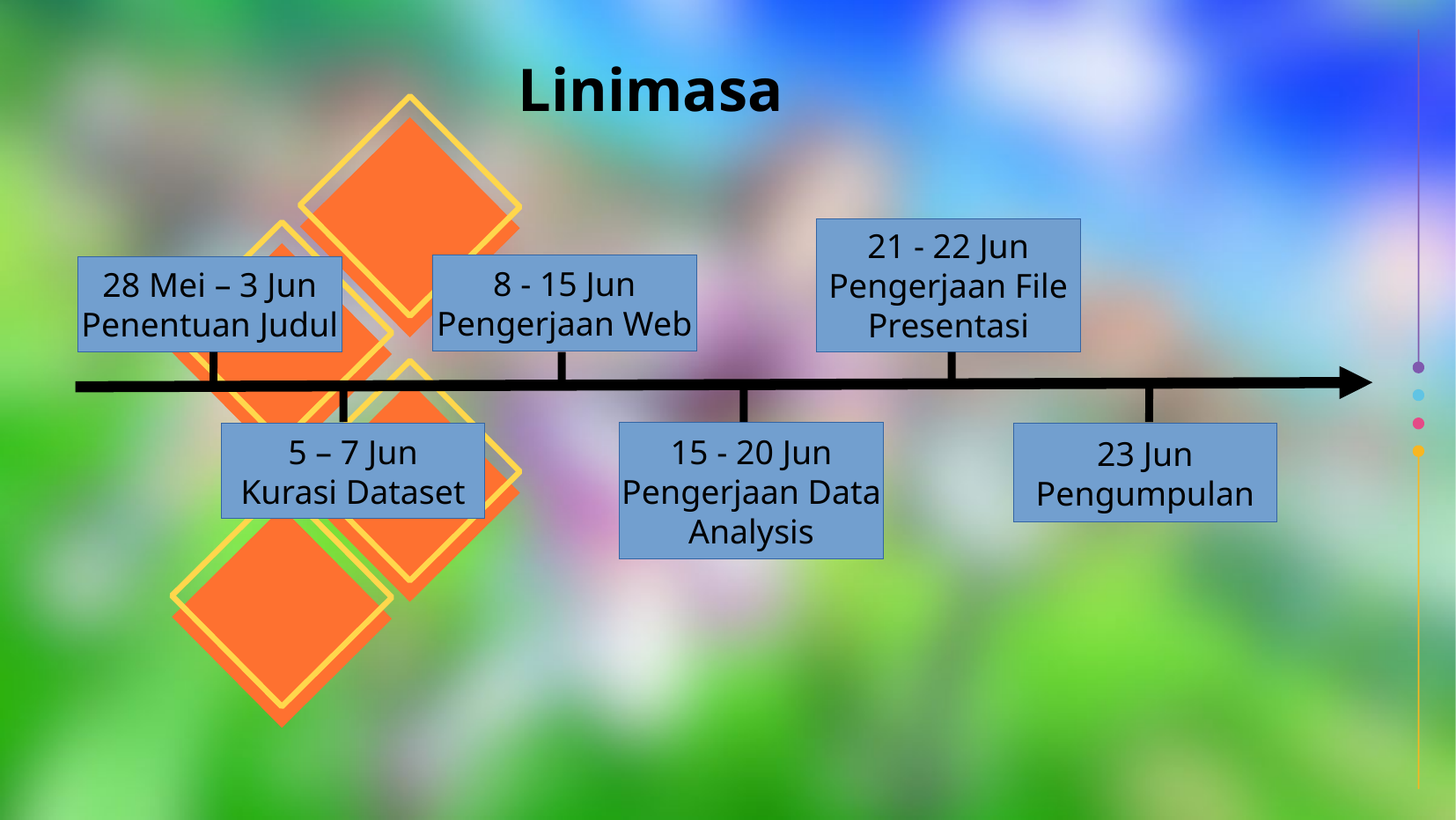

# Linimasa
21 - 22 Jun
Pengerjaan File
Presentasi
8 - 15 Jun
Pengerjaan Web
28 Mei – 3 Jun
Penentuan Judul

15 - 20 Jun
Pengerjaan Data
Analysis
5 – 7 Jun
Kurasi Dataset
23 Jun
Pengumpulan